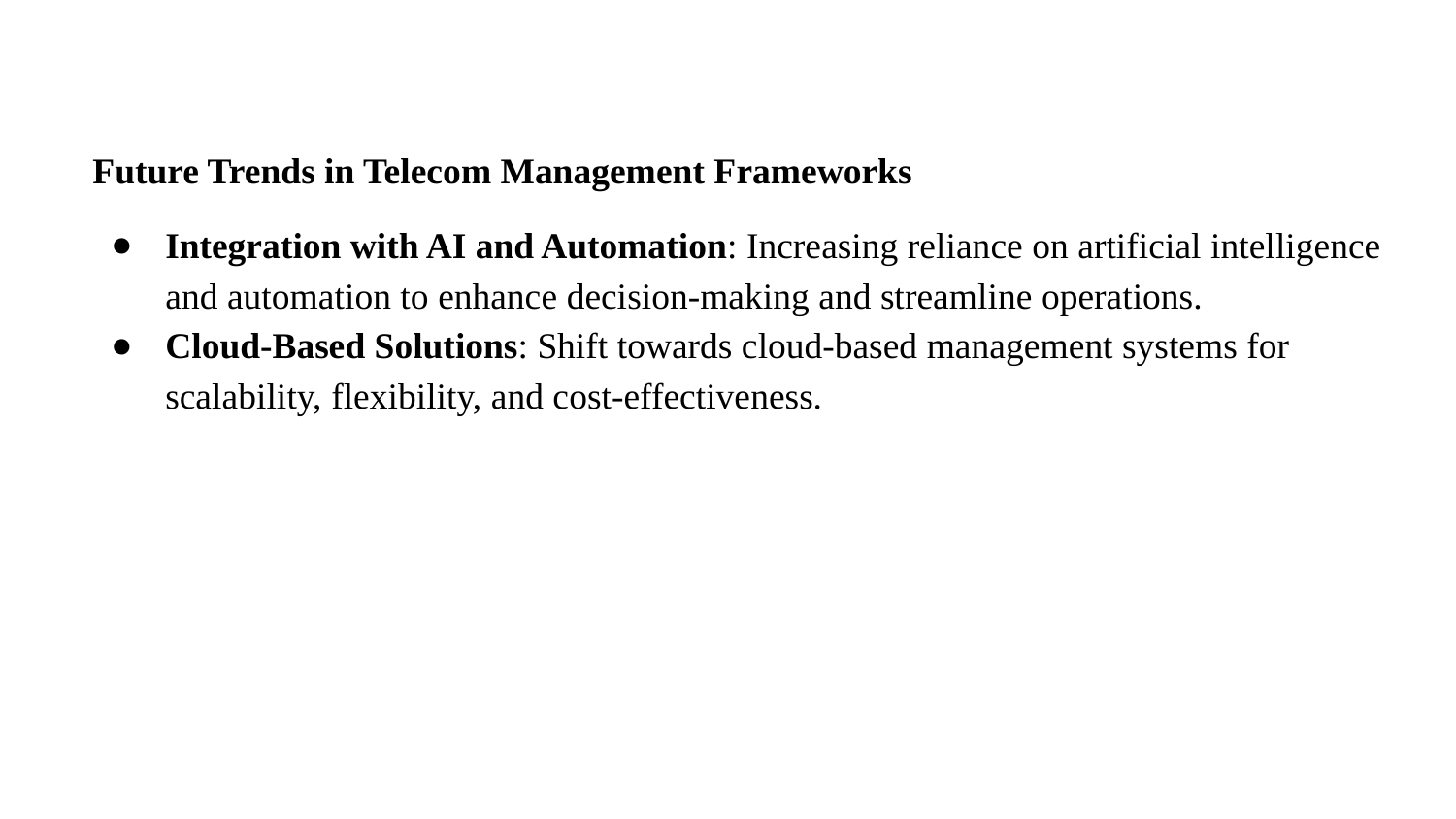

Future Trends in Telecom Management Frameworks
Integration with AI and Automation: Increasing reliance on artificial intelligence and automation to enhance decision-making and streamline operations.
Cloud-Based Solutions: Shift towards cloud-based management systems for scalability, flexibility, and cost-effectiveness.